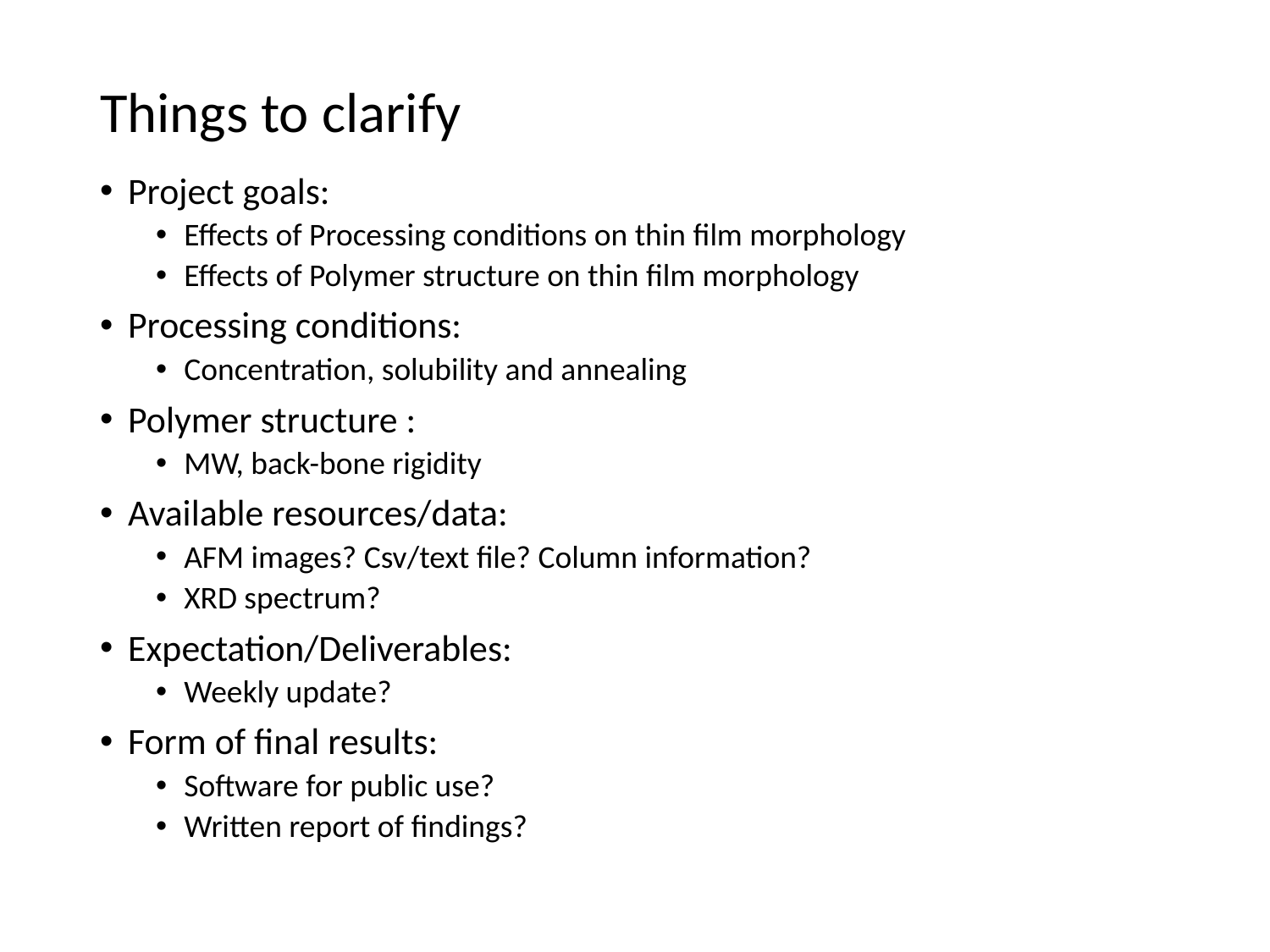

# Things to clarify
Project goals:
Effects of Processing conditions on thin film morphology
Effects of Polymer structure on thin film morphology
Processing conditions:
Concentration, solubility and annealing
Polymer structure :
MW, back-bone rigidity
Available resources/data:
AFM images? Csv/text file? Column information?
XRD spectrum?
Expectation/Deliverables:
Weekly update?
Form of final results:
Software for public use?
Written report of findings?